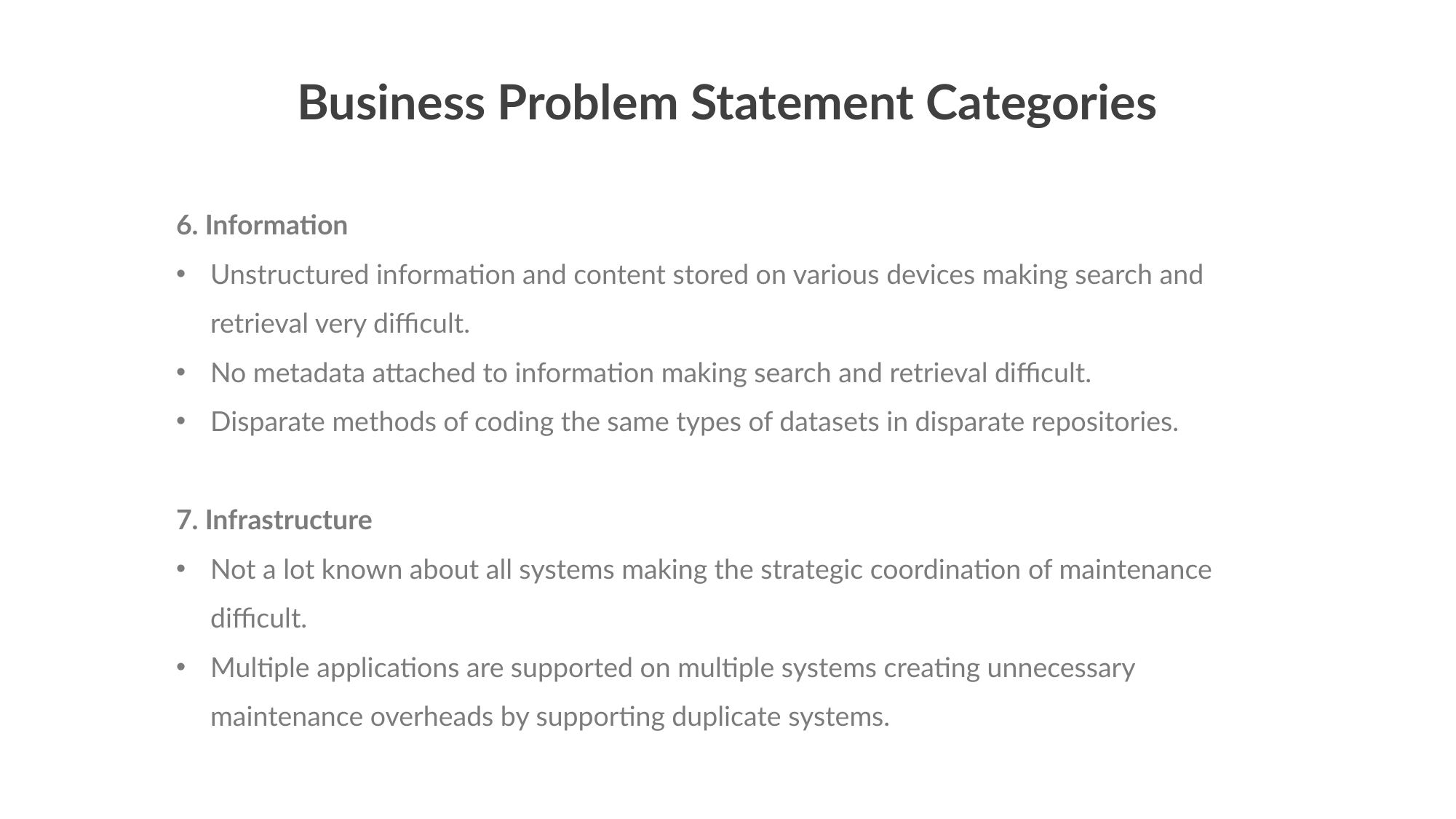

Business Problem Statement Categories
6. Information
Unstructured information and content stored on various devices making search and retrieval very difficult.
No metadata attached to information making search and retrieval difficult.
Disparate methods of coding the same types of datasets in disparate repositories.

7. Infrastructure
Not a lot known about all systems making the strategic coordination of maintenance difficult.
Multiple applications are supported on multiple systems creating unnecessary maintenance overheads by supporting duplicate systems.